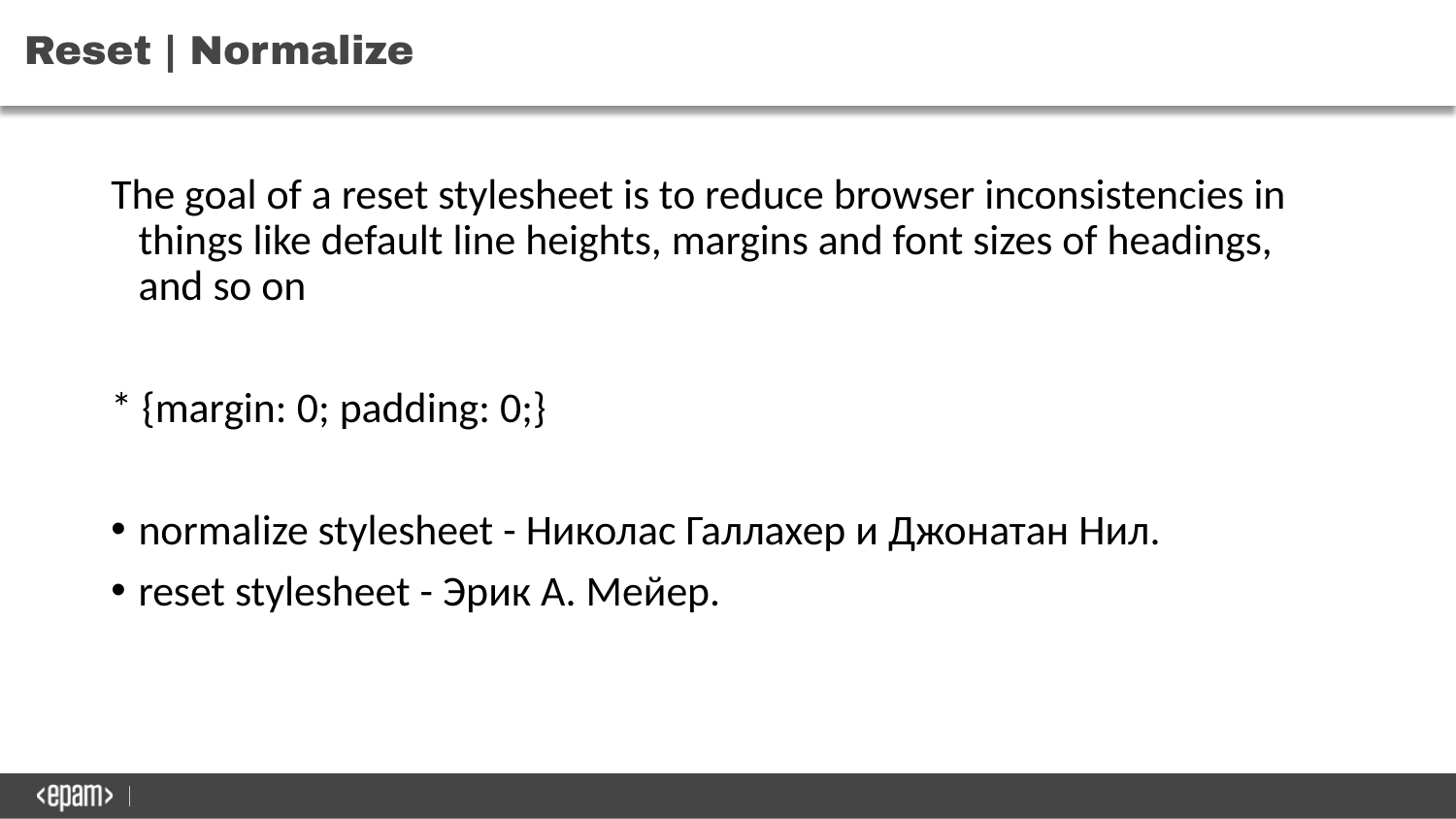

# Reset | Normalize
The goal of a reset stylesheet is to reduce browser inconsistencies in things like default line heights, margins and font sizes of headings, and so on

* {margin: 0; padding: 0;}

normalize stylesheet - Николас Галлахер и Джонатан Нил.
reset stylesheet - Эрик А. Мейер.